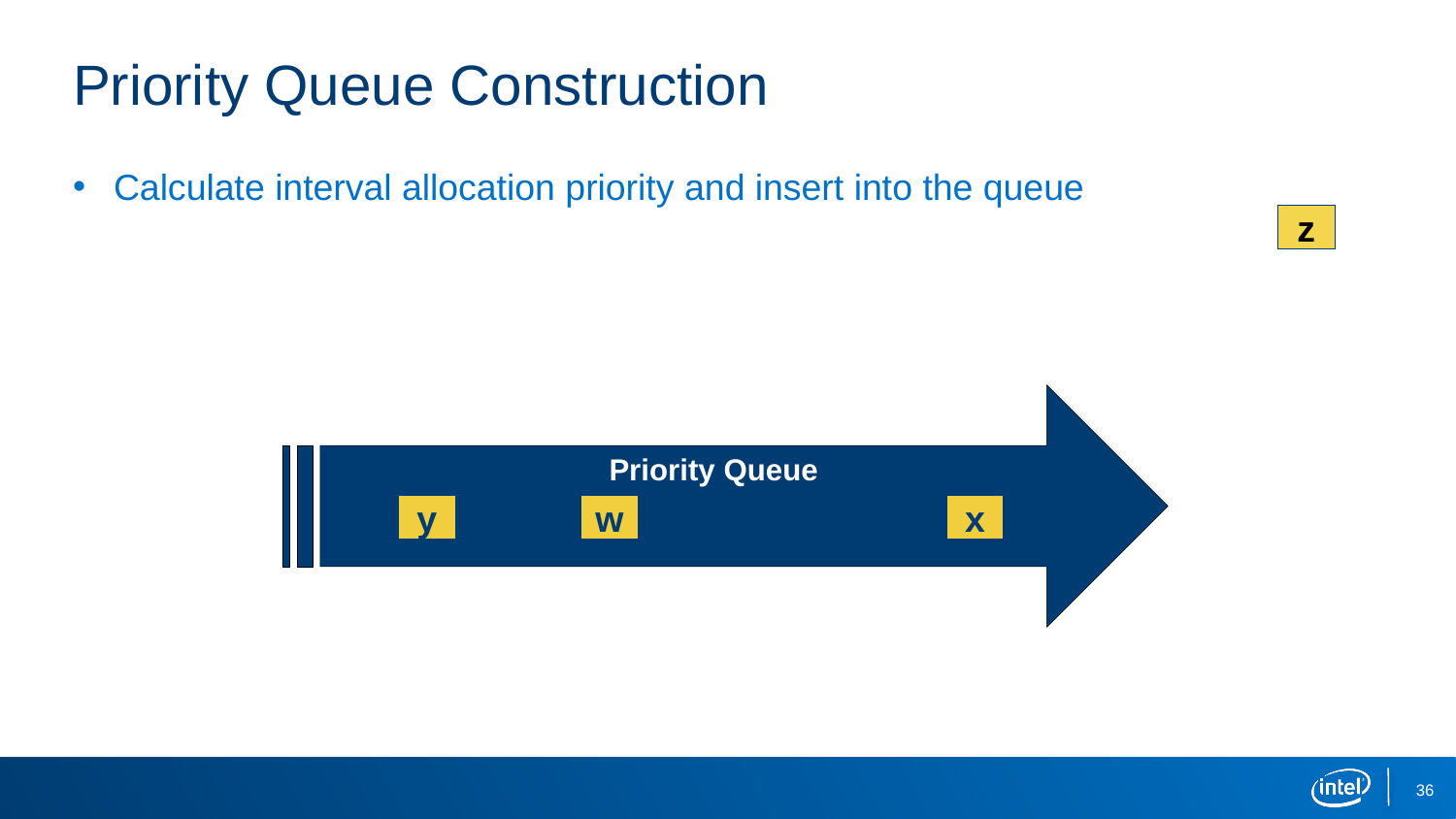

# Priority Queue Construction
Calculate interval allocation priority and insert into the queue

z
Priority Queue
y
w
x
36